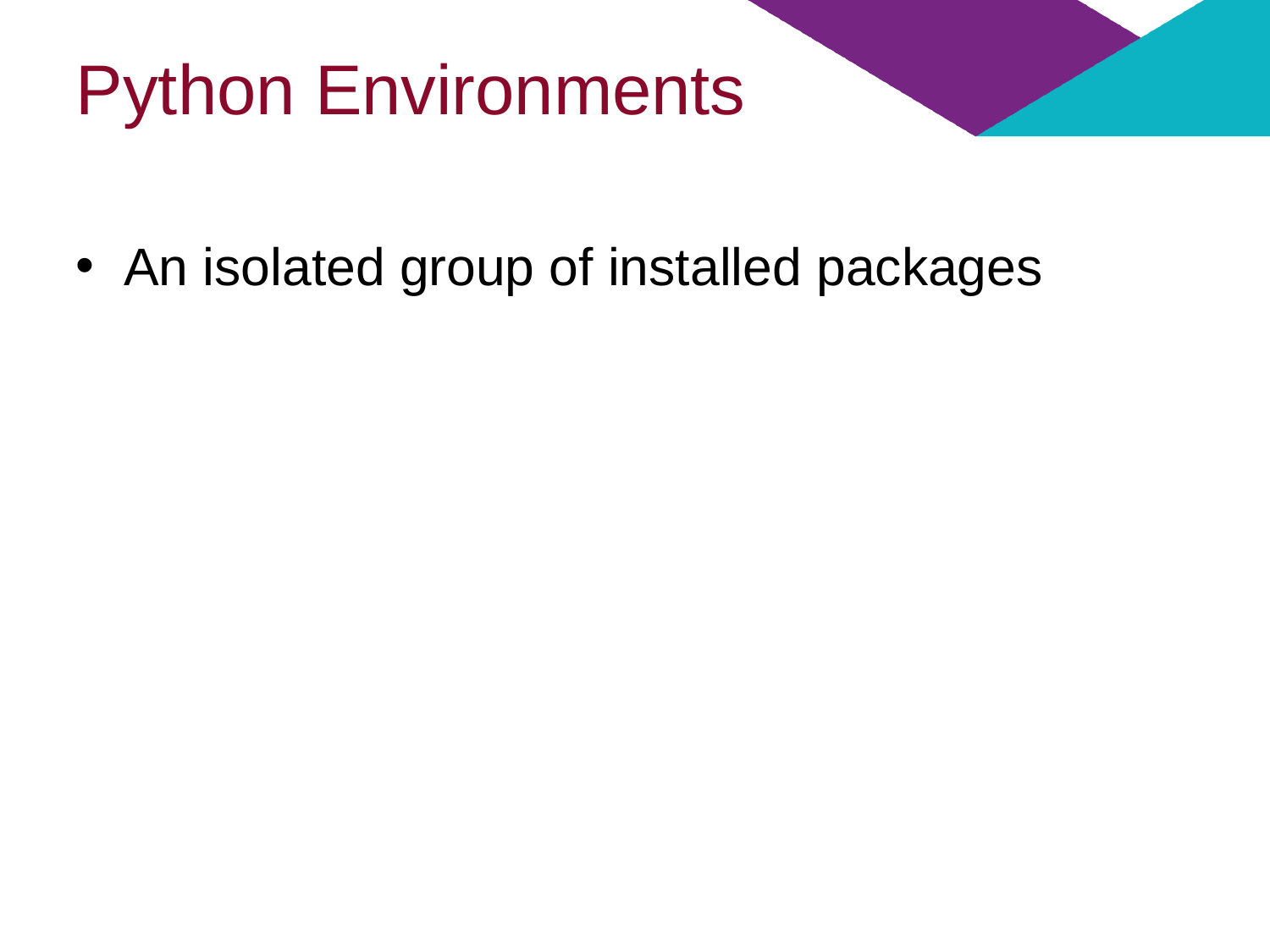

# Python Environments
An isolated group of installed packages